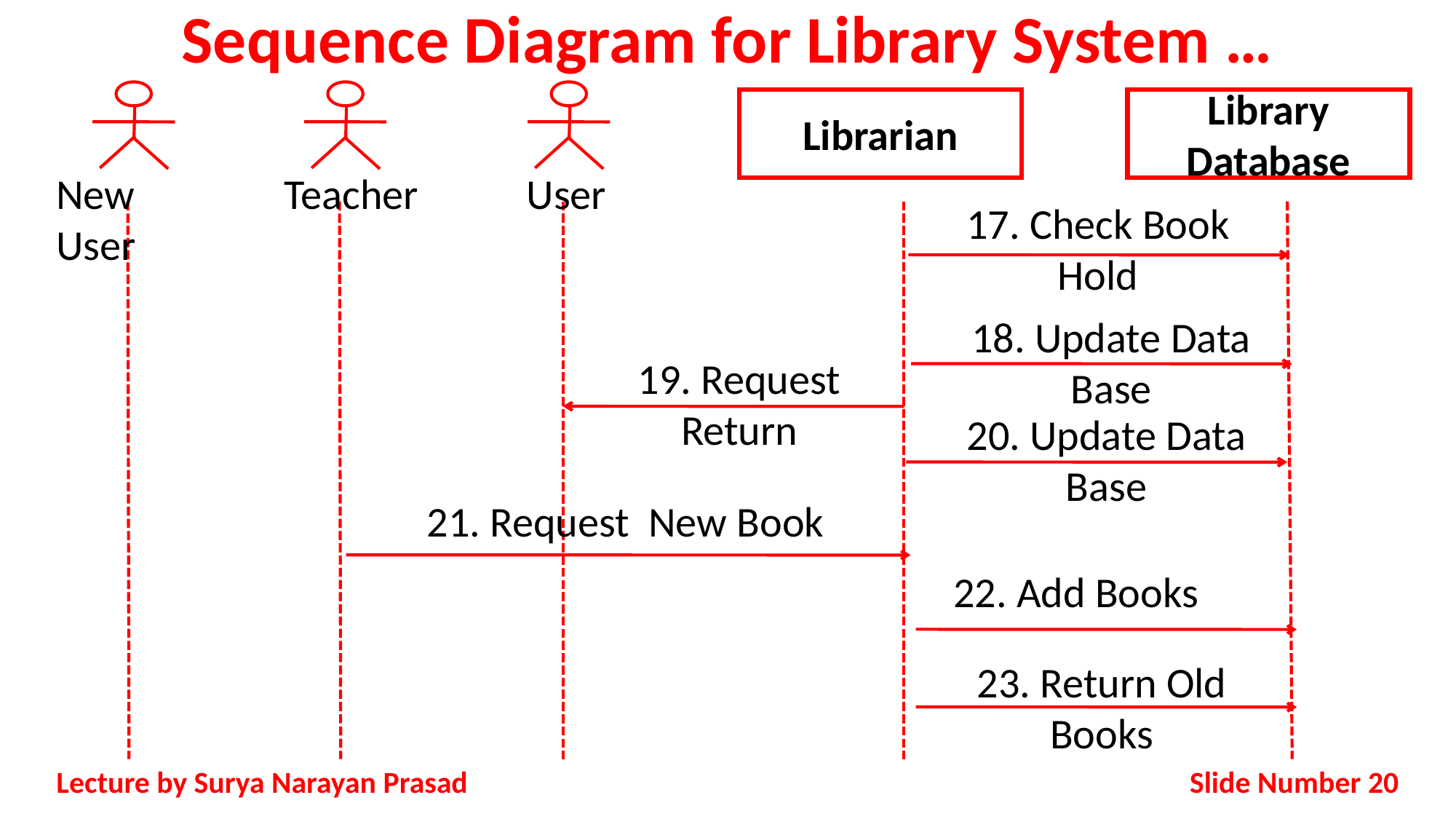

# Sequence Diagram for Library System …

Librarian
Library Database
New User
Teacher
User
17. Check Book Hold
18. Update Data Base
19. Request Return
20. Update Data Base
21. Request  New Book
22. Add Books
23. Return Old Books
Slide Number 20
Lecture by Surya Narayan Prasad